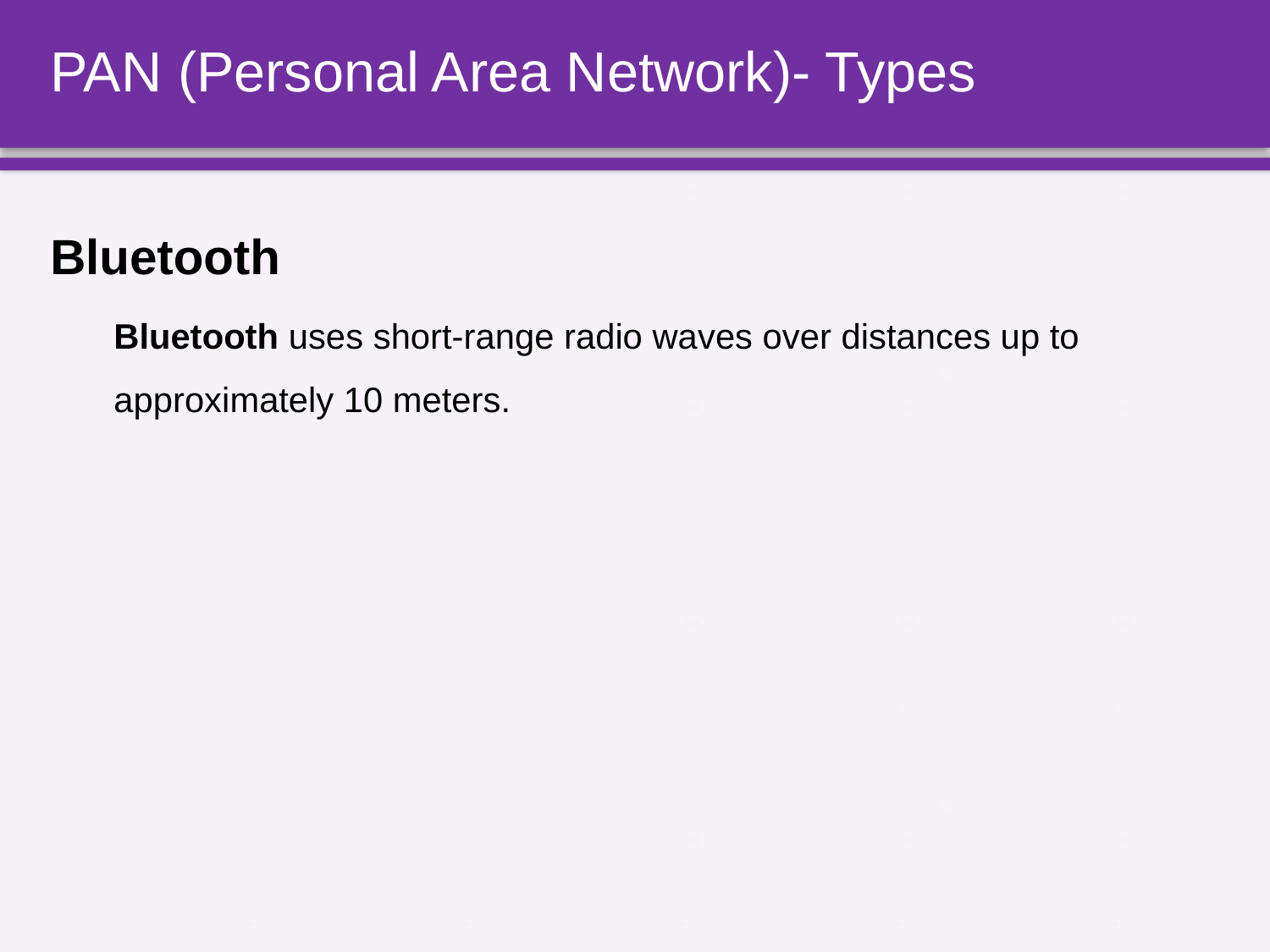

# PAN (Personal Area Network)- Types
Bluetooth
Bluetooth uses short-range radio waves over distances up to approximately 10 meters.